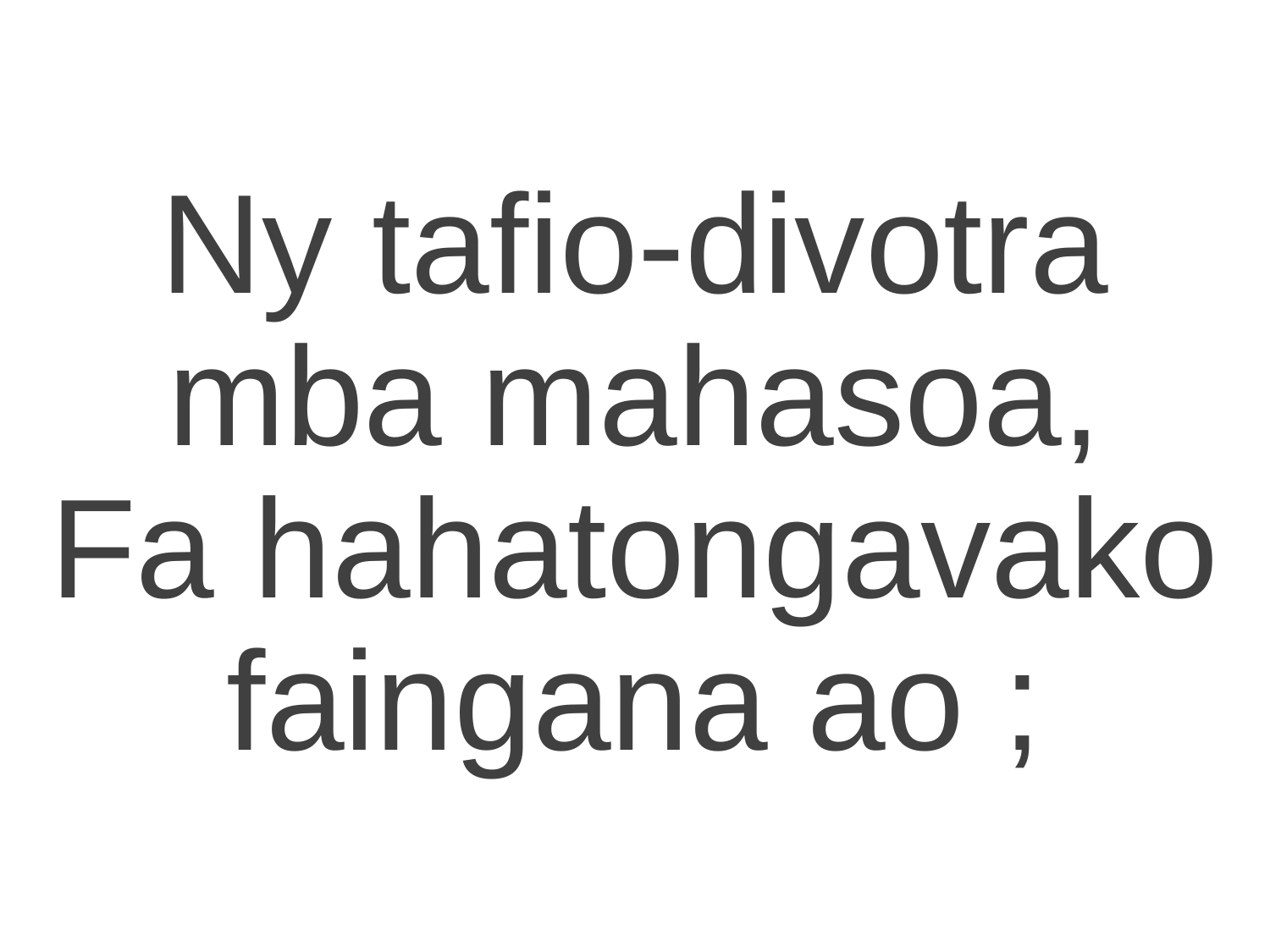

Ny tafio-divotra mba mahasoa,
Fa hahatongavako faingana ao ;